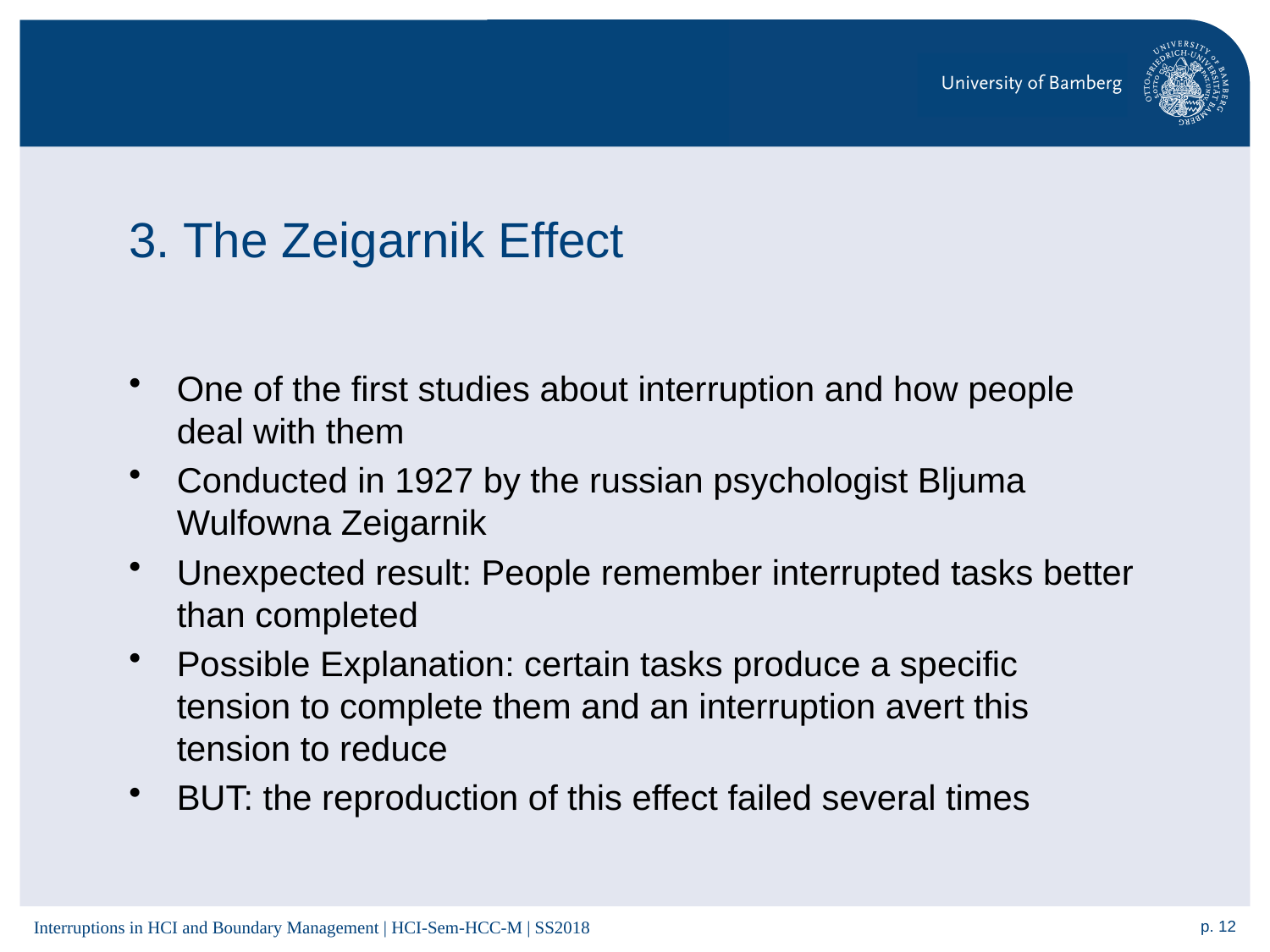

# 3. The Zeigarnik Effect
One of the first studies about interruption and how people deal with them
Conducted in 1927 by the russian psychologist Bljuma Wulfowna Zeigarnik
Unexpected result: People remember interrupted tasks better than completed
Possible Explanation: certain tasks produce a specific tension to complete them and an interruption avert this tension to reduce
BUT: the reproduction of this effect failed several times